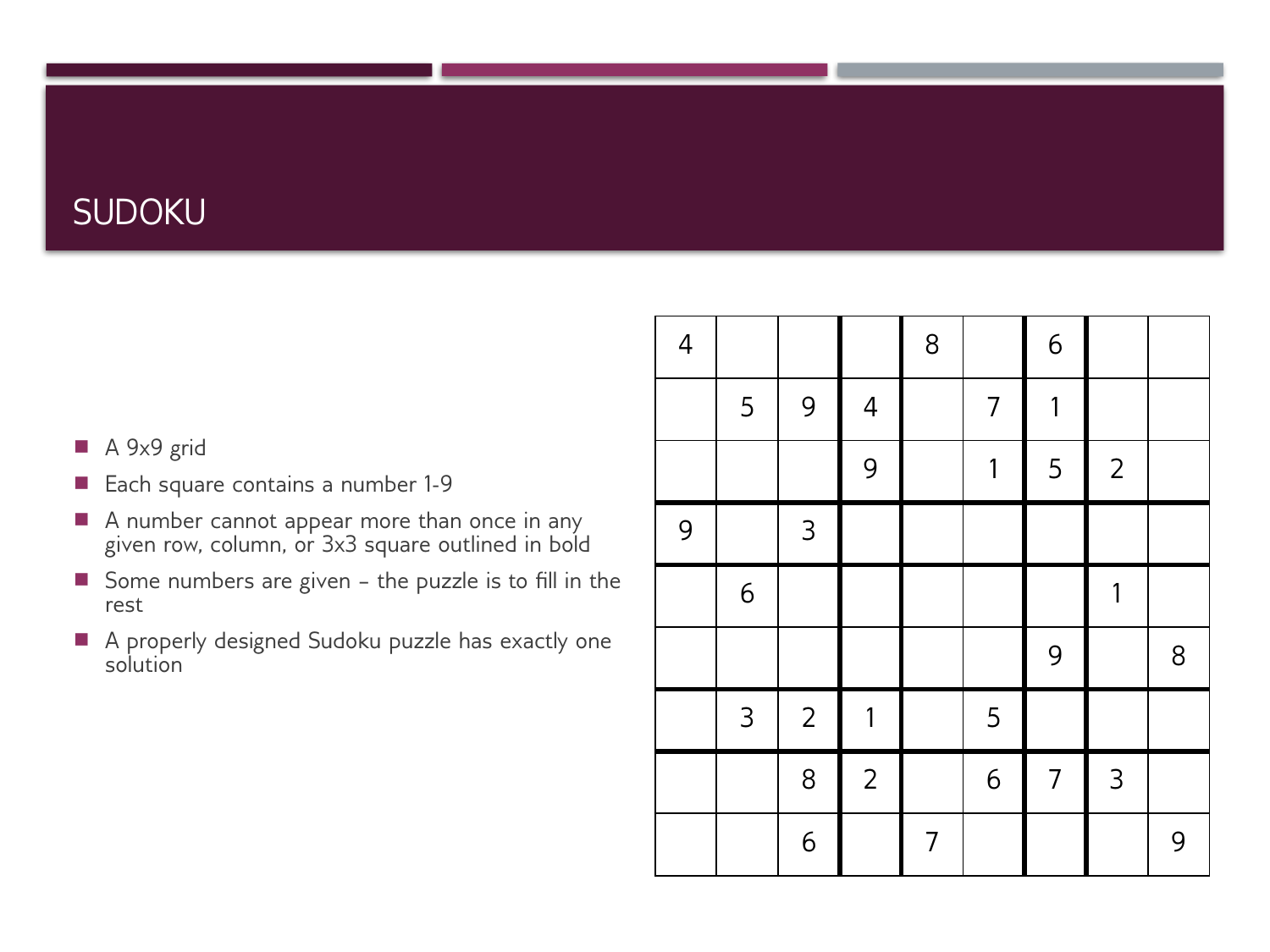

# Sudoku
A 9x9 grid
Each square contains a number 1-9
A number cannot appear more than once in any given row, column, or 3x3 square outlined in bold
Some numbers are given – the puzzle is to fill in the rest
A properly designed Sudoku puzzle has exactly one solution
| 4 |  |  |  | 8 |  | 6 |  |  |
| --- | --- | --- | --- | --- | --- | --- | --- | --- |
|  | 5 | 9 | 4 |  | 7 | 1 |  |  |
|  |  |  | 9 |  | 1 | 5 | 2 |  |
| 9 |  | 3 |  |  |  |  |  |  |
|  | 6 |  |  |  |  |  | 1 |  |
|  |  |  |  |  |  | 9 |  | 8 |
|  | 3 | 2 | 1 |  | 5 |  |  |  |
|  |  | 8 | 2 |  | 6 | 7 | 3 |  |
|  |  | 6 |  | 7 |  |  |  | 9 |